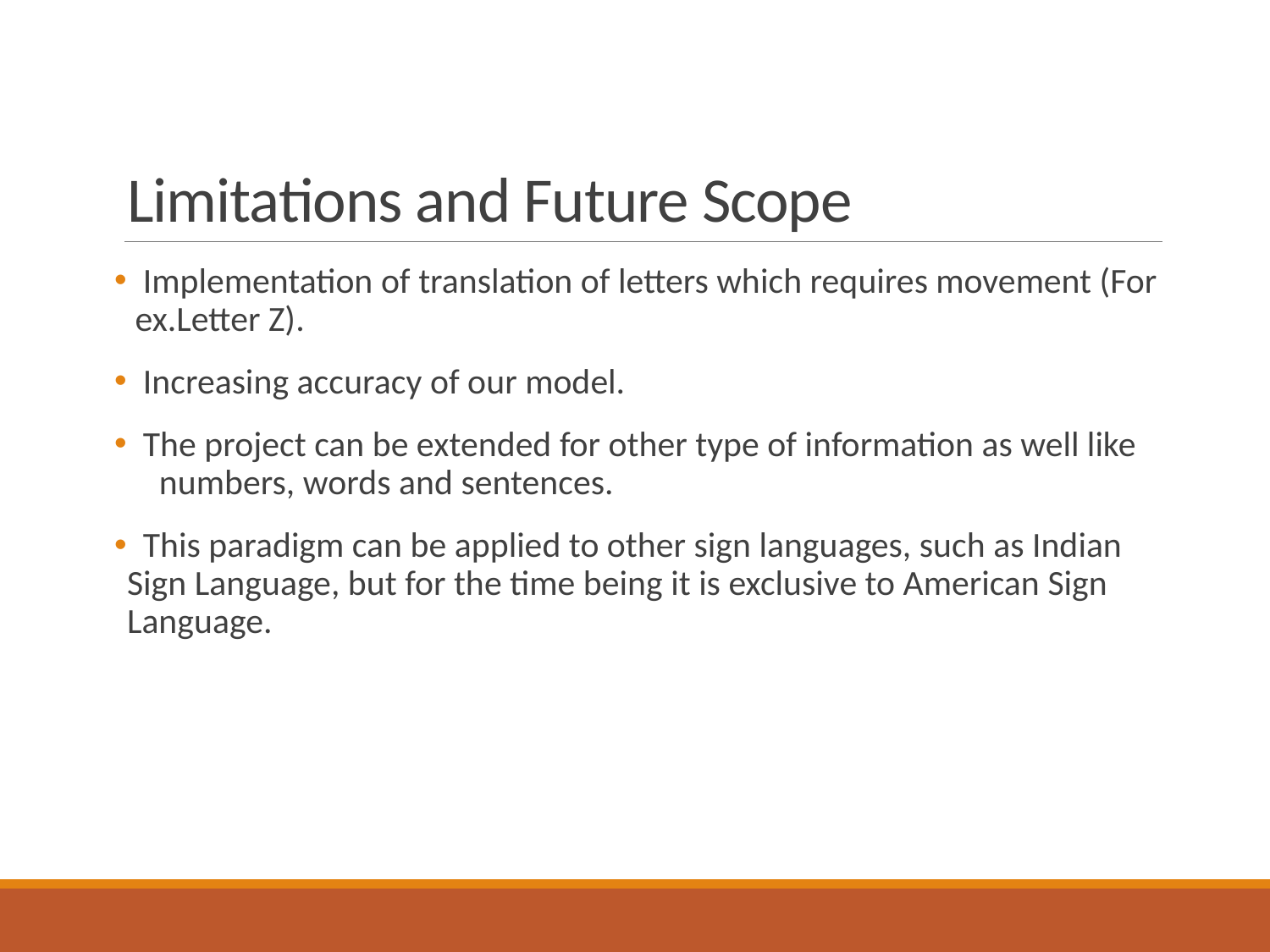

# Limitations and Future Scope
  Implementation of translation of letters which requires movement (For  ex.Letter Z).
  Increasing accuracy of our model.
  The project can be extended for other type of information as well like        numbers, words and sentences.
  This paradigm can be applied to other sign languages, such as Indian Sign Language, but for the time being it is exclusive to American Sign Language.